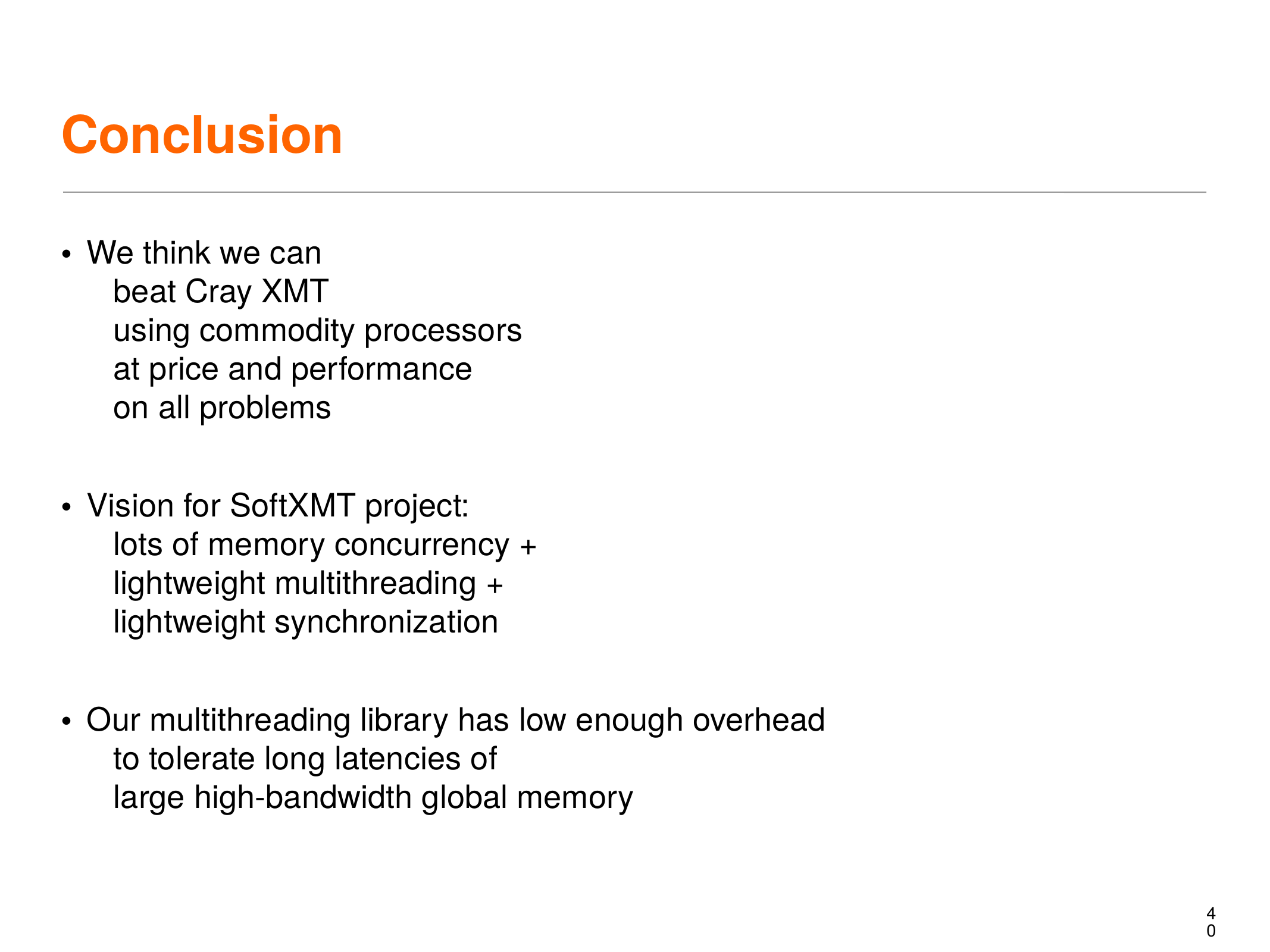

# Conclusion
We think we can
   beat Cray XMT
   using commodity processors
   at price and performance
   on all problems
Vision for SoftXMT project:
   lots of memory concurrency +
   lightweight multithreading +
   lightweight synchronization
Our multithreading library has low enough overhead
   to tolerate long latencies of
   large high-bandwidth global memory
40